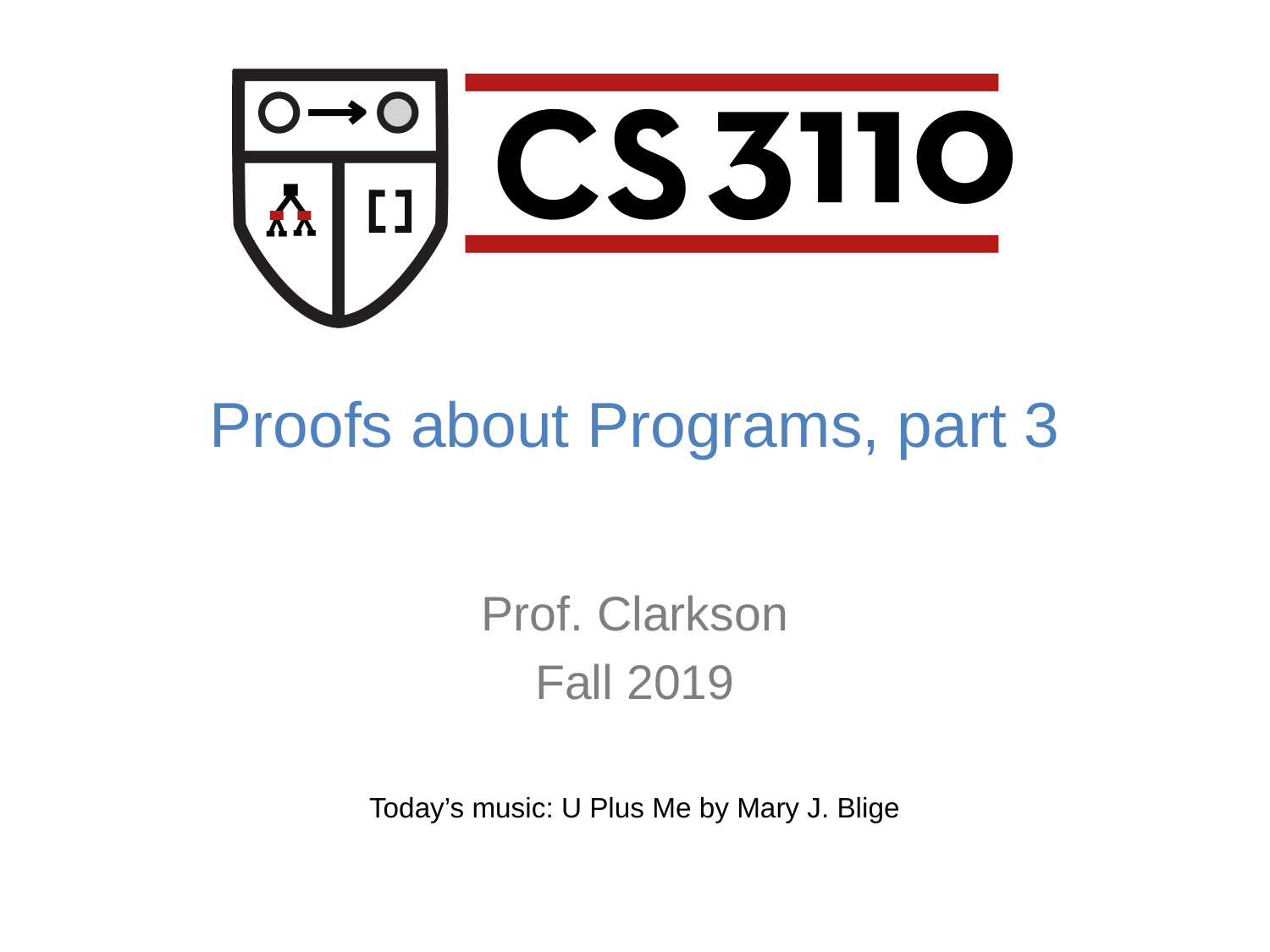

Proofs about Programs, part 3
Prof. Clarkson
Fall 2019
Today’s music: U Plus Me by Mary J. Blige